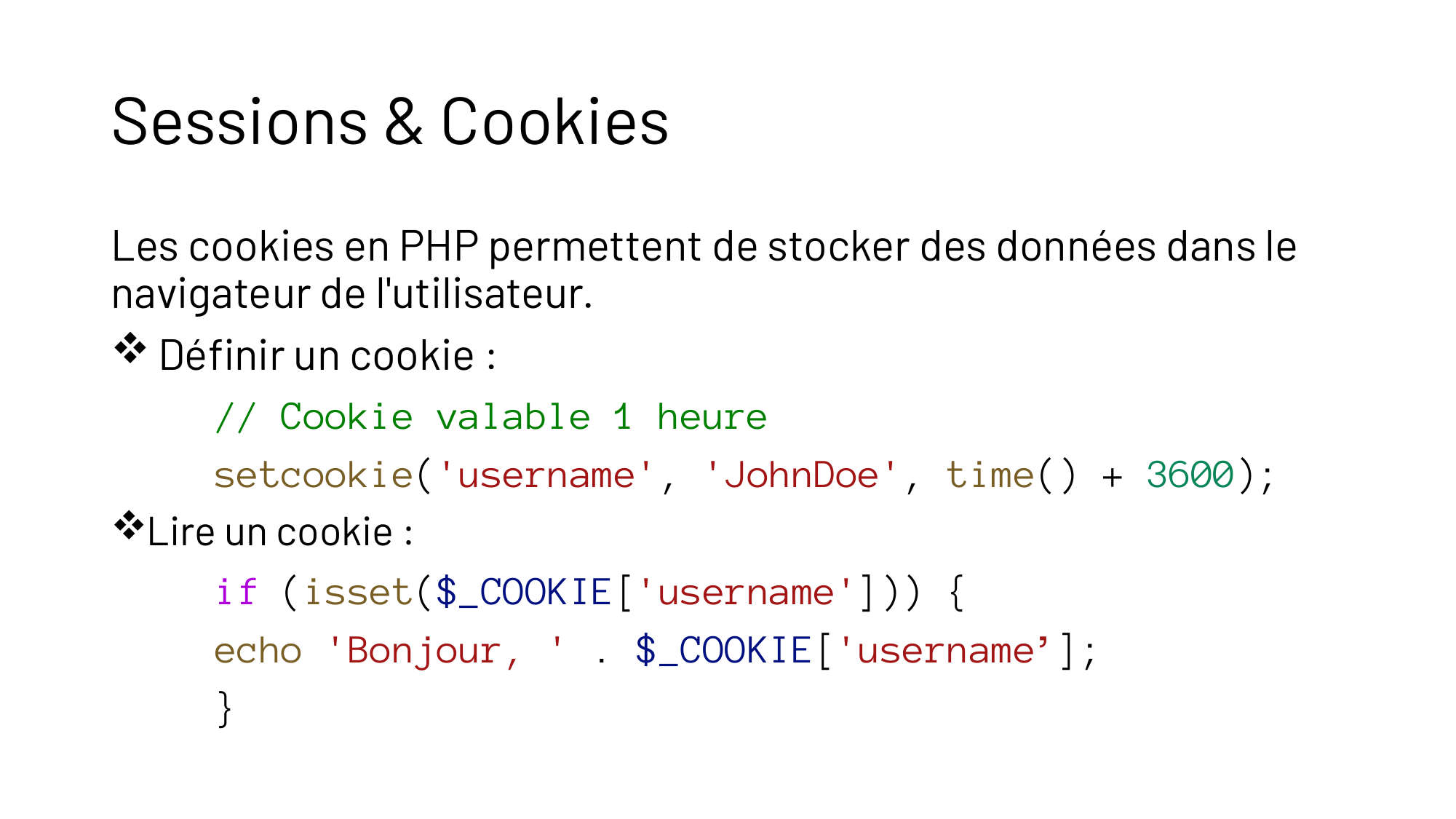

# Sessions & Cookies
Les cookies en PHP permettent de stocker des données dans le navigateur de l'utilisateur.
 Définir un cookie :
	// Cookie valable 1 heure
	setcookie('username', 'JohnDoe', time() + 3600);
Lire un cookie :
	if (isset($_COOKIE['username'])) {
    		echo 'Bonjour, ' . $_COOKIE['username’];
	}